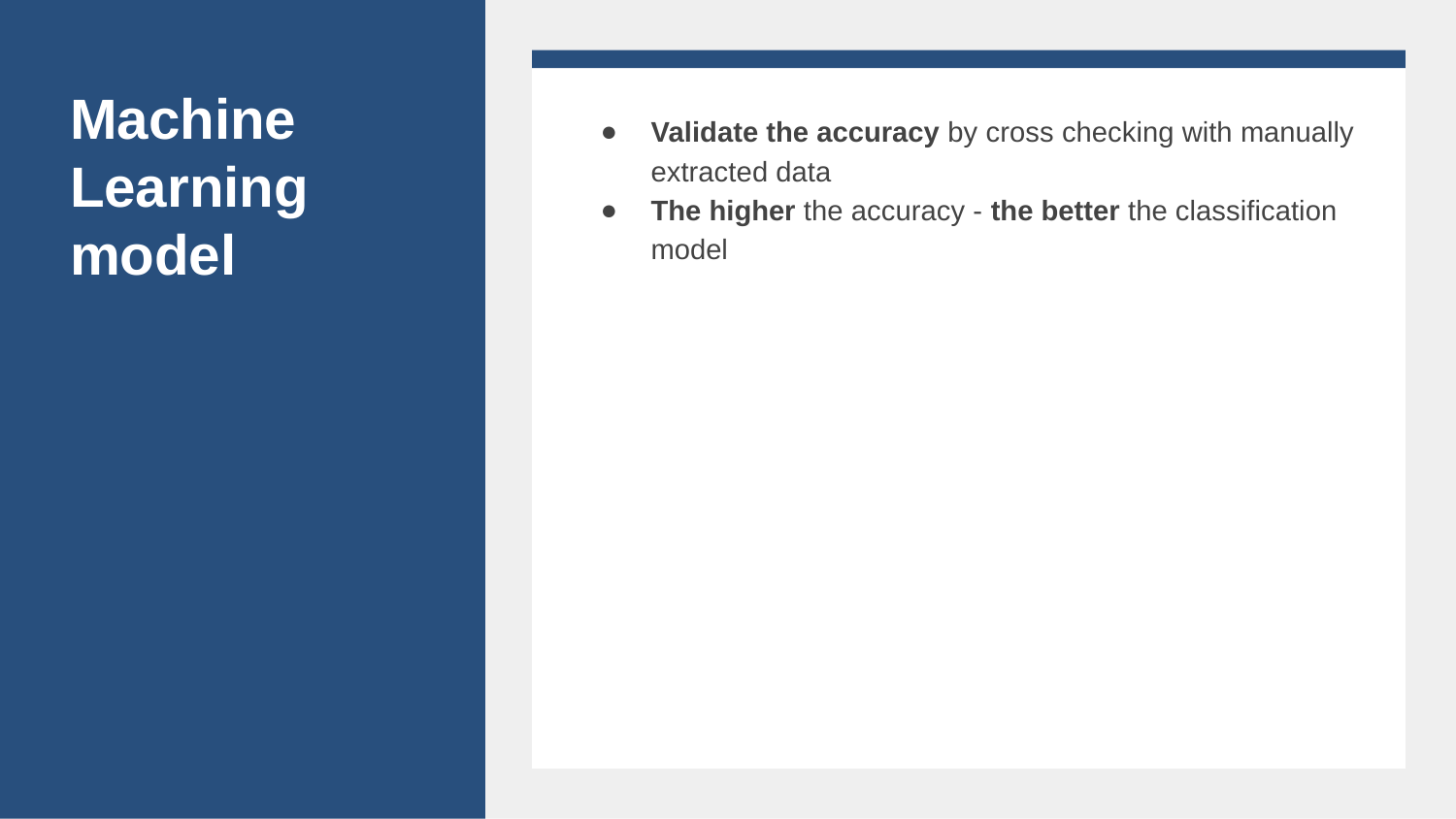

# Machine Learning model
Validate the accuracy by cross checking with manually extracted data
The higher the accuracy - the better the classification model